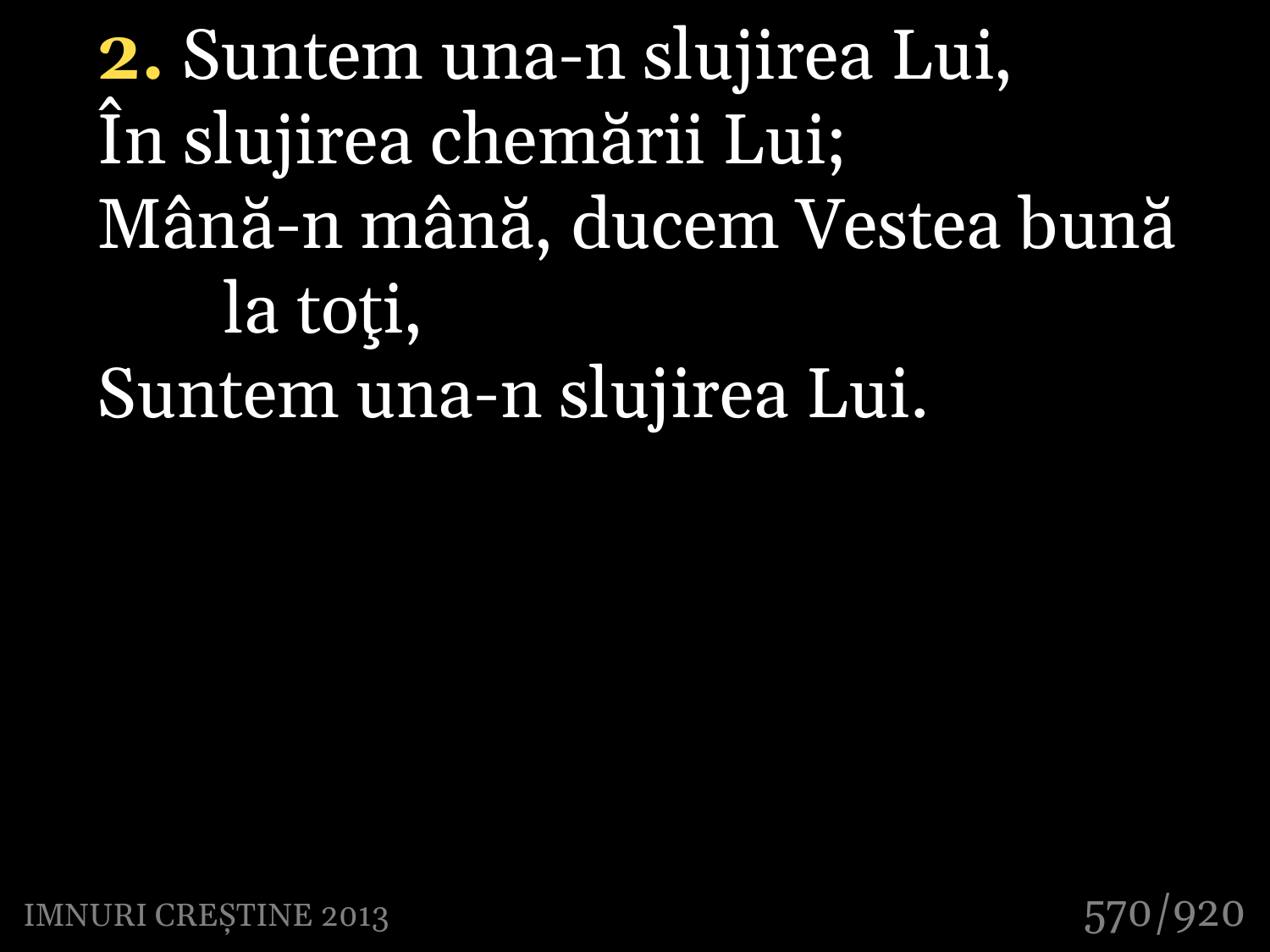

2. Suntem una-n slujirea Lui,
În slujirea chemării Lui;
Mână-n mână, ducem Vestea bună
	la toţi,
Suntem una-n slujirea Lui.
570/920
IMNURI CREȘTINE 2013